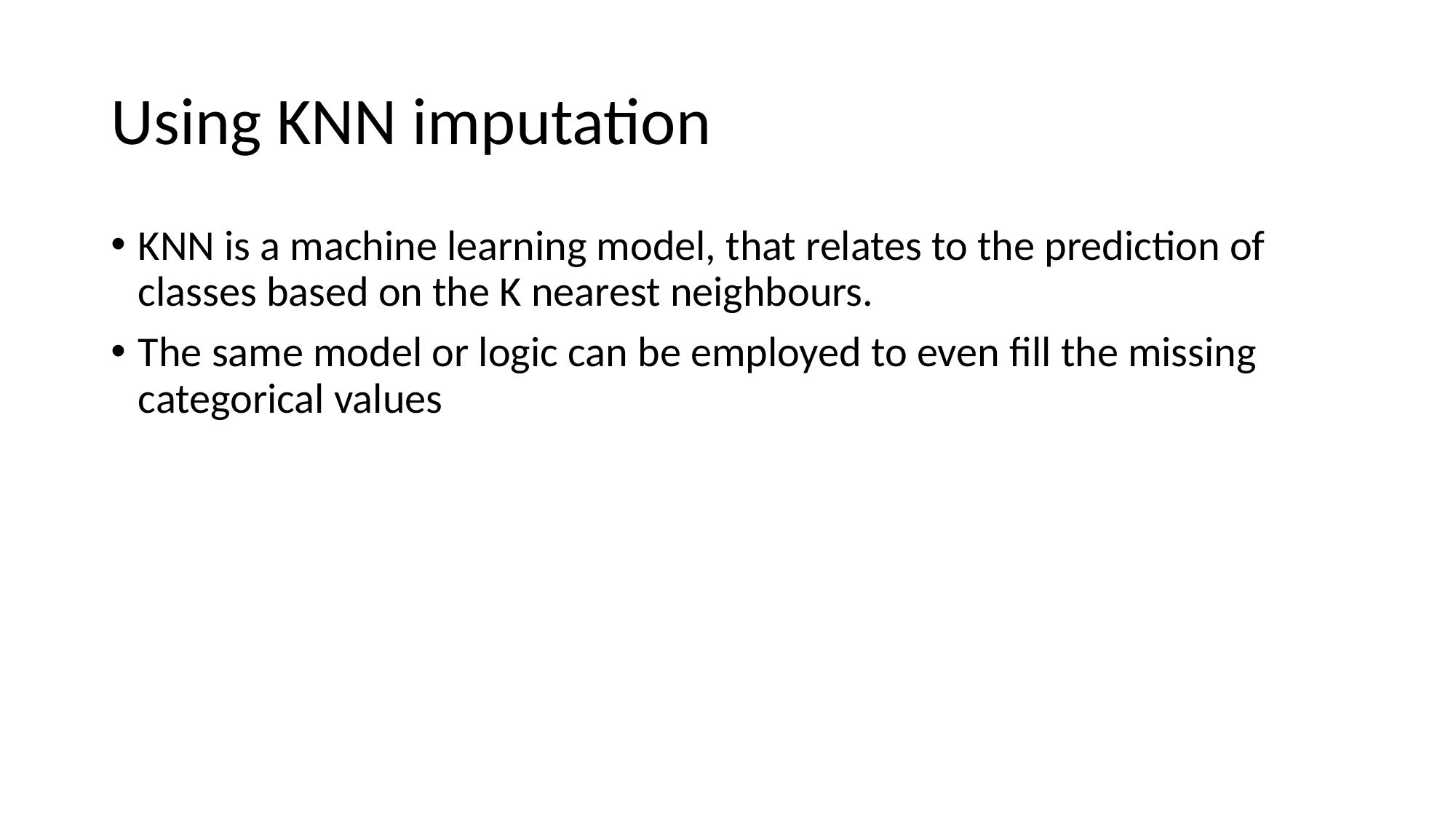

# Using KNN imputation
KNN is a machine learning model, that relates to the prediction of classes based on the K nearest neighbours.
The same model or logic can be employed to even fill the missing categorical values